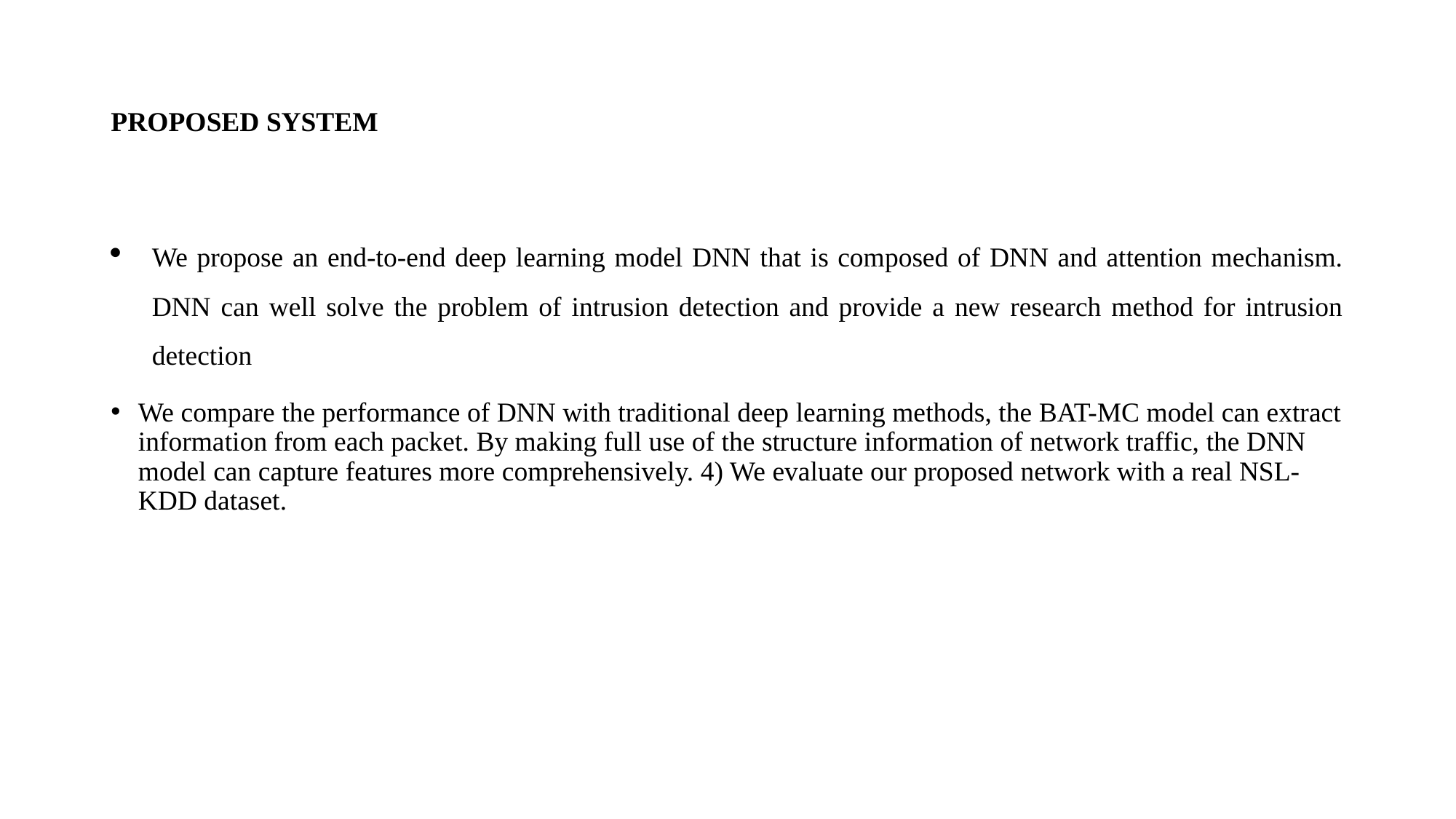

# PROPOSED SYSTEM
We propose an end-to-end deep learning model DNN that is composed of DNN and attention mechanism. DNN can well solve the problem of intrusion detection and provide a new research method for intrusion detection
We compare the performance of DNN with traditional deep learning methods, the BAT-MC model can extract information from each packet. By making full use of the structure information of network traffic, the DNN model can capture features more comprehensively. 4) We evaluate our proposed network with a real NSL-KDD dataset.